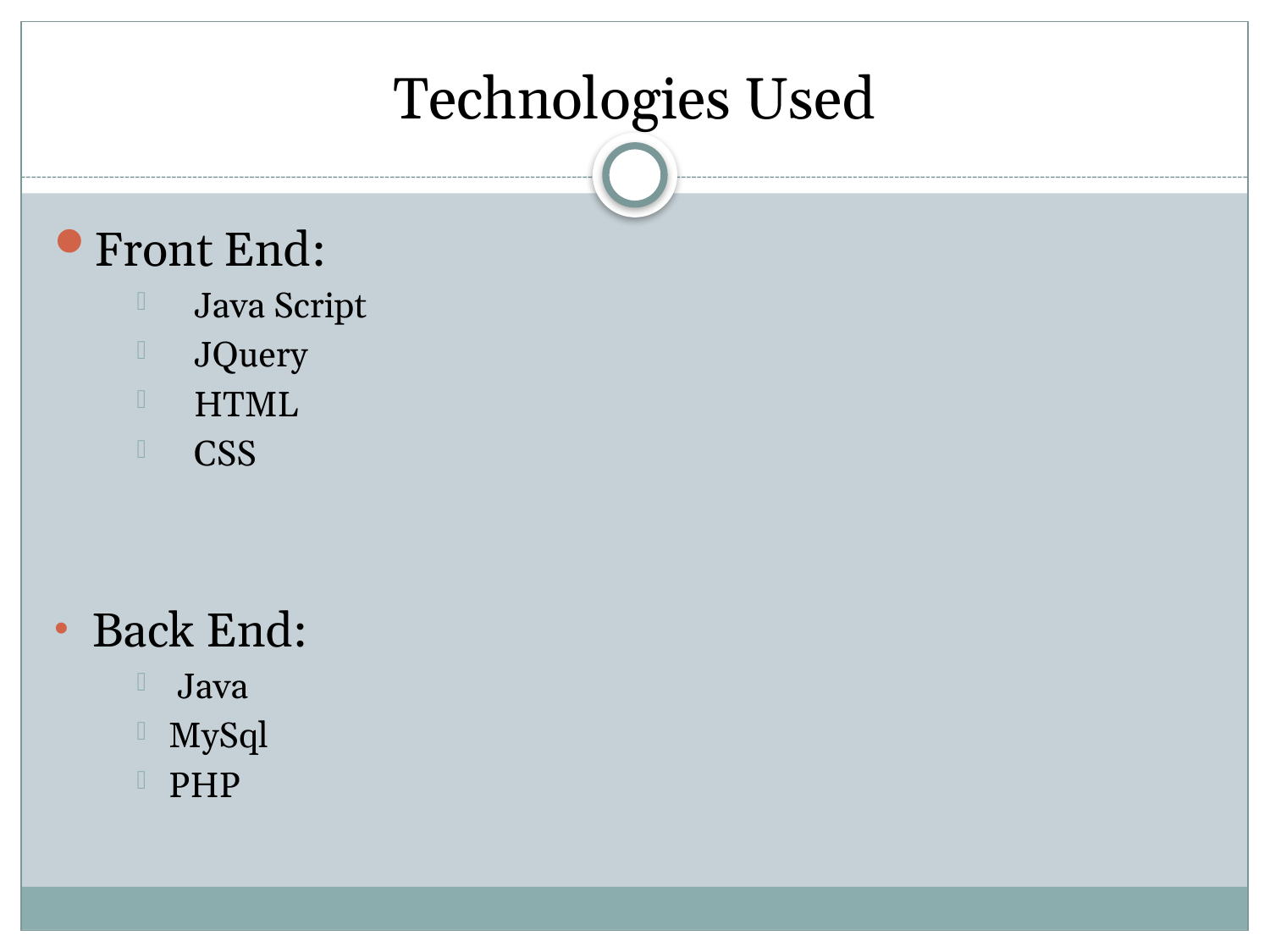

# Technologies Used
Front End:
   Java Script
   JQuery
   HTML
   CSS

Back End:
 Java
MySql
PHP